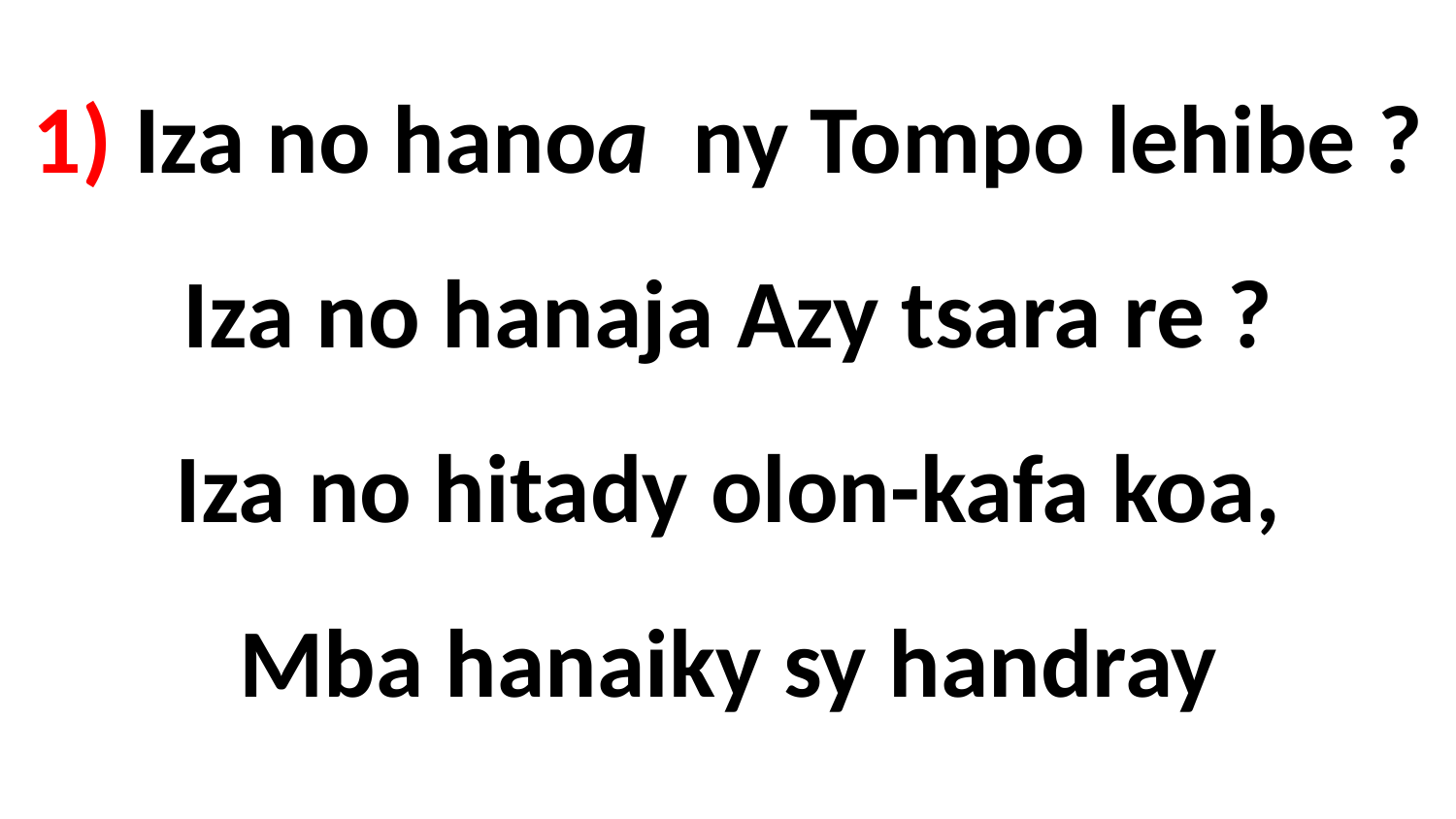

# 1) Iza no hanoa  ny Tompo lehibe ? Iza no hanaja Azy tsara re ? Iza no hitady olon-kafa koa, Mba hanaiky sy handray